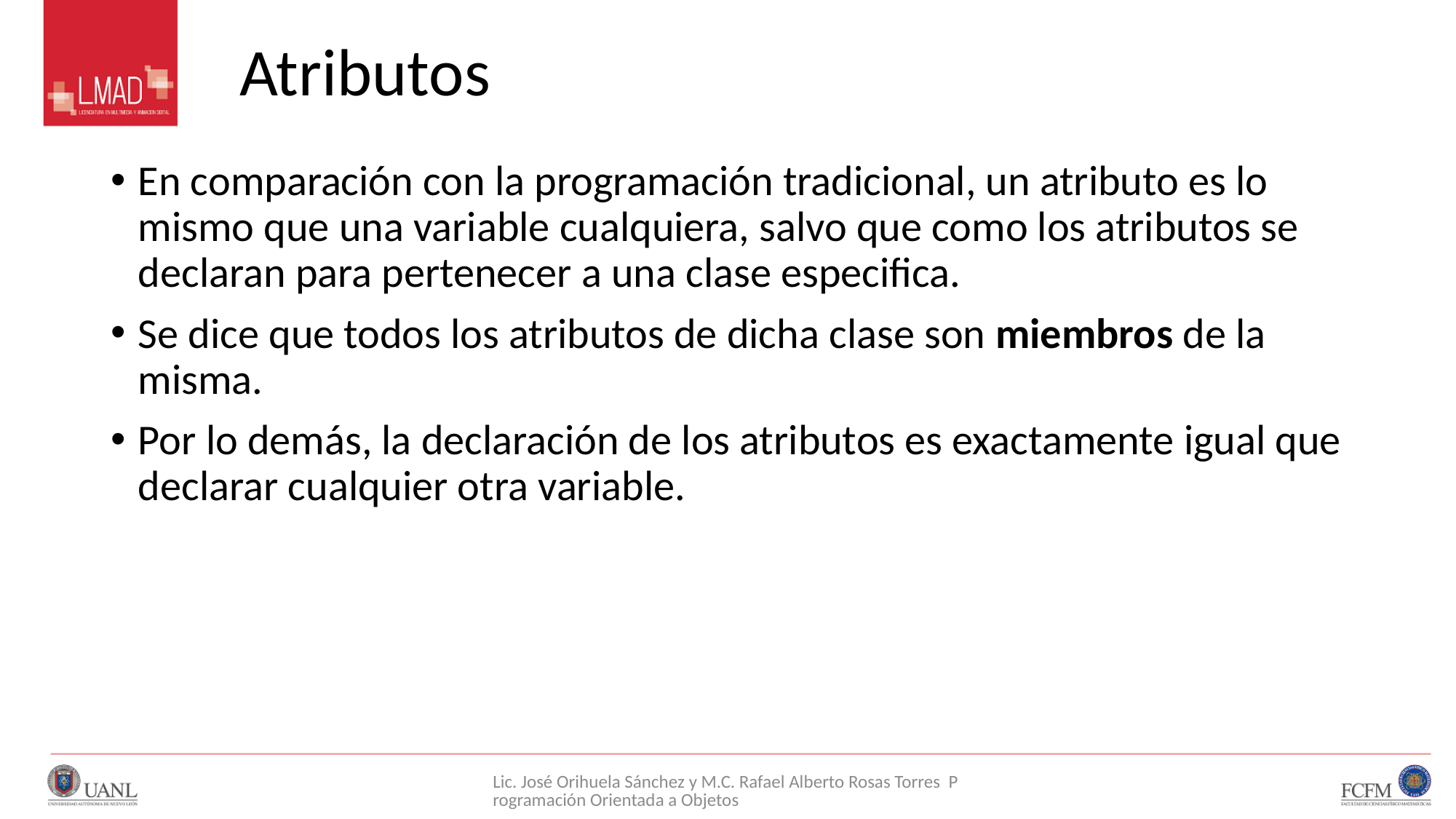

# Atributos
En comparación con la programación tradicional, un atributo es lo mismo que una variable cualquiera, salvo que como los atributos se declaran para pertenecer a una clase especifica.
Se dice que todos los atributos de dicha clase son miembros de la misma.
Por lo demás, la declaración de los atributos es exactamente igual que declarar cualquier otra variable.
Lic. José Orihuela Sánchez y M.C. Rafael Alberto Rosas Torres  Programación Orientada a Objetos